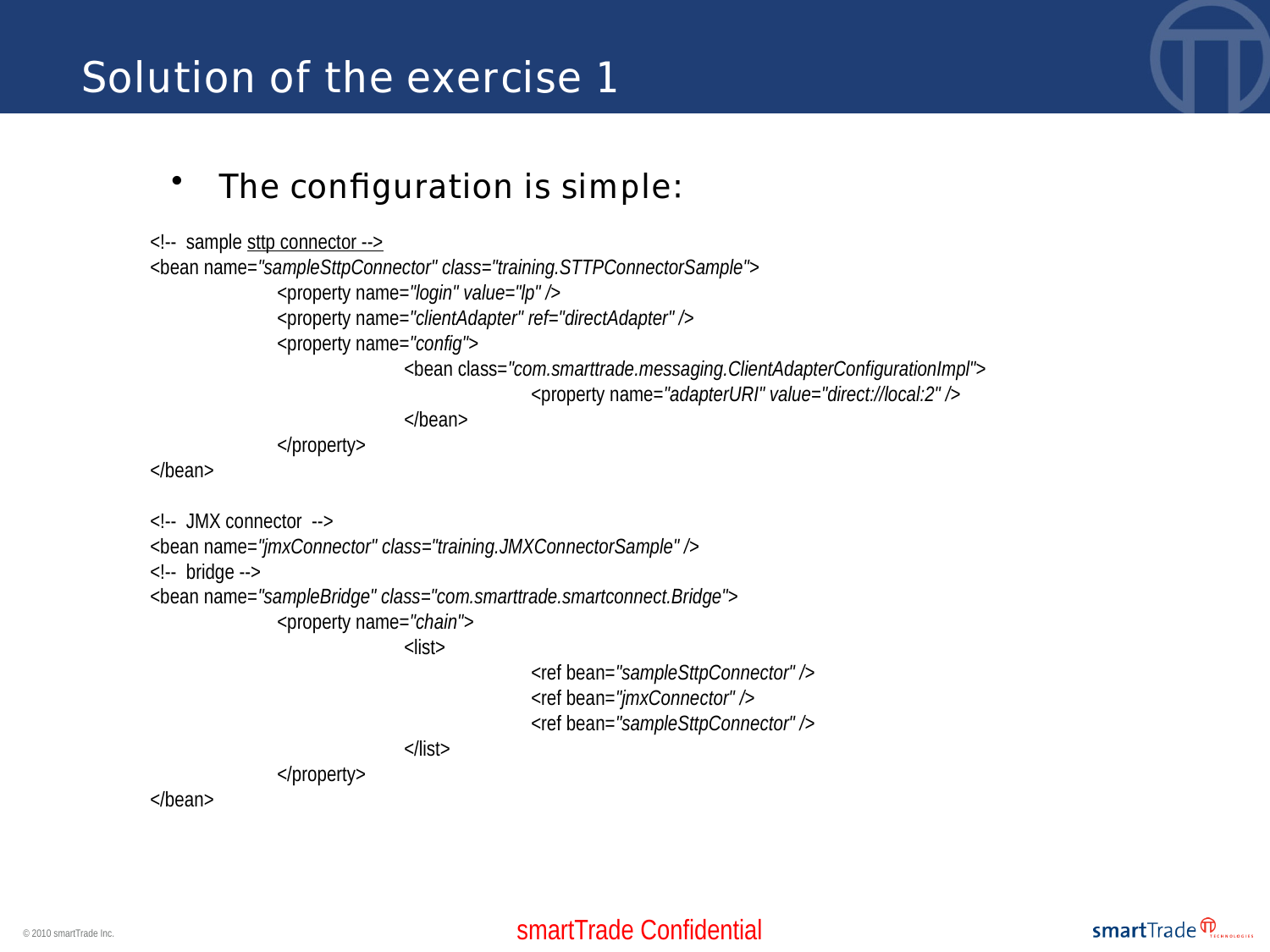

Solution of the exercise 1

The configuration is simple:

<!--  sample sttp connector -->
<bean name="sampleSttpConnector" class="training.STTPConnectorSample">
	<property name="login" value="lp" />
	<property name="clientAdapter" ref="directAdapter" />
	<property name="config">
		<bean class="com.smarttrade.messaging.ClientAdapterConfigurationImpl">
			<property name="adapterURI" value="direct://local:2" />
		</bean>
	</property>
</bean>

<!--  JMX connector  -->
<bean name="jmxConnector" class="training.JMXConnectorSample" />
<!--  bridge -->
<bean name="sampleBridge" class="com.smarttrade.smartconnect.Bridge">
	<property name="chain">
		<list>
			<ref bean="sampleSttpConnector" />
			<ref bean="jmxConnector" />
			<ref bean="sampleSttpConnector" />
		</list>
	</property>
</bean>